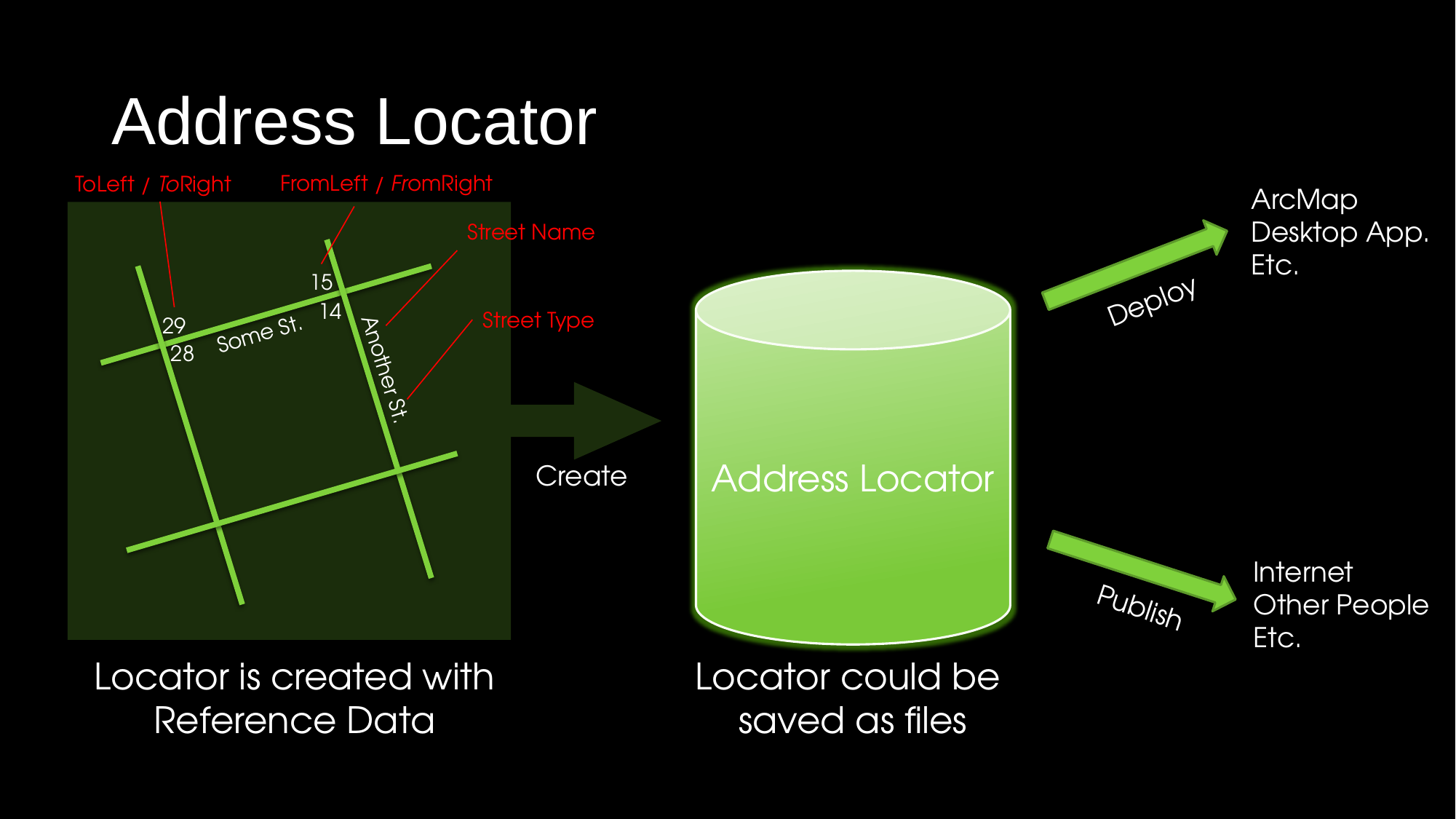

# Address Locator
FromLeft / FromRight
ToLeft / ToRight
ArcMap
Desktop App.
Etc.

Street Name

15
Address Locator
Deploy
14
Street Type
29
Some St.
28
Another St.
Create
Internet
Other People
Etc.

Publish
Locator could be
saved as files
Locator is created with
Reference Data